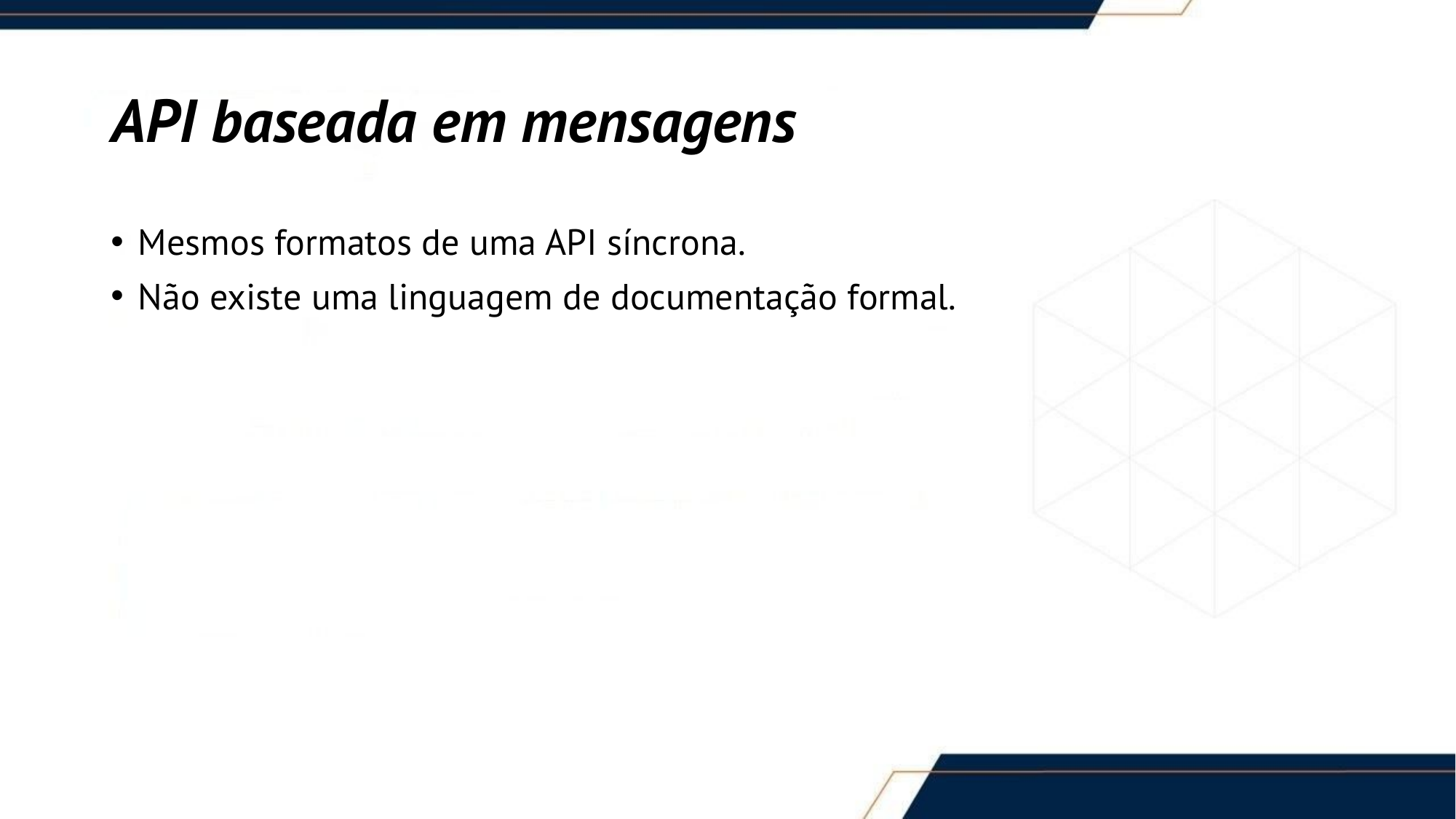

# API baseada em mensagens
Mesmos formatos de uma API síncrona.
Não existe uma linguagem de documentação formal.